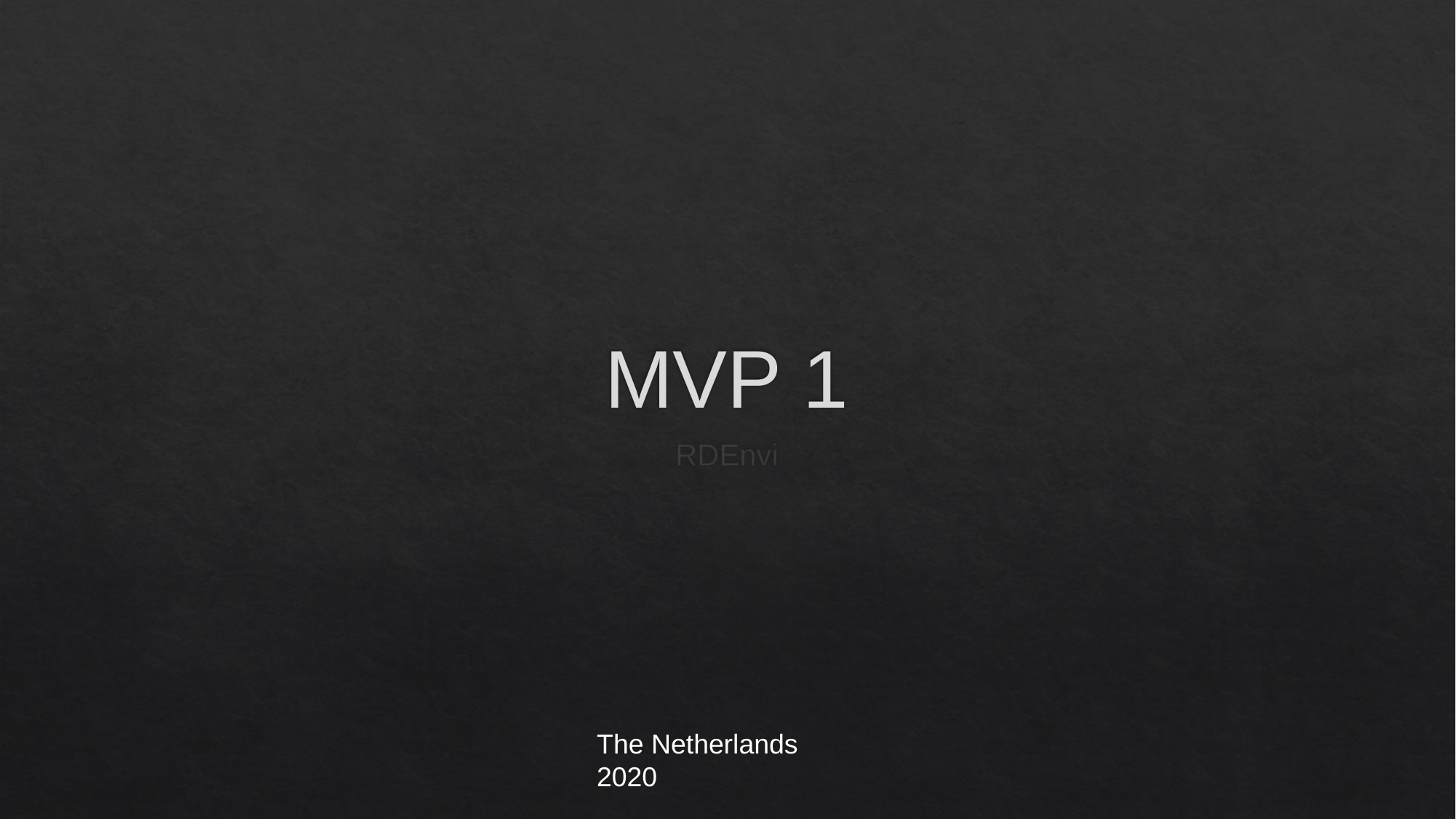

# MVP 1
RDEnvi

The Netherlands 2020